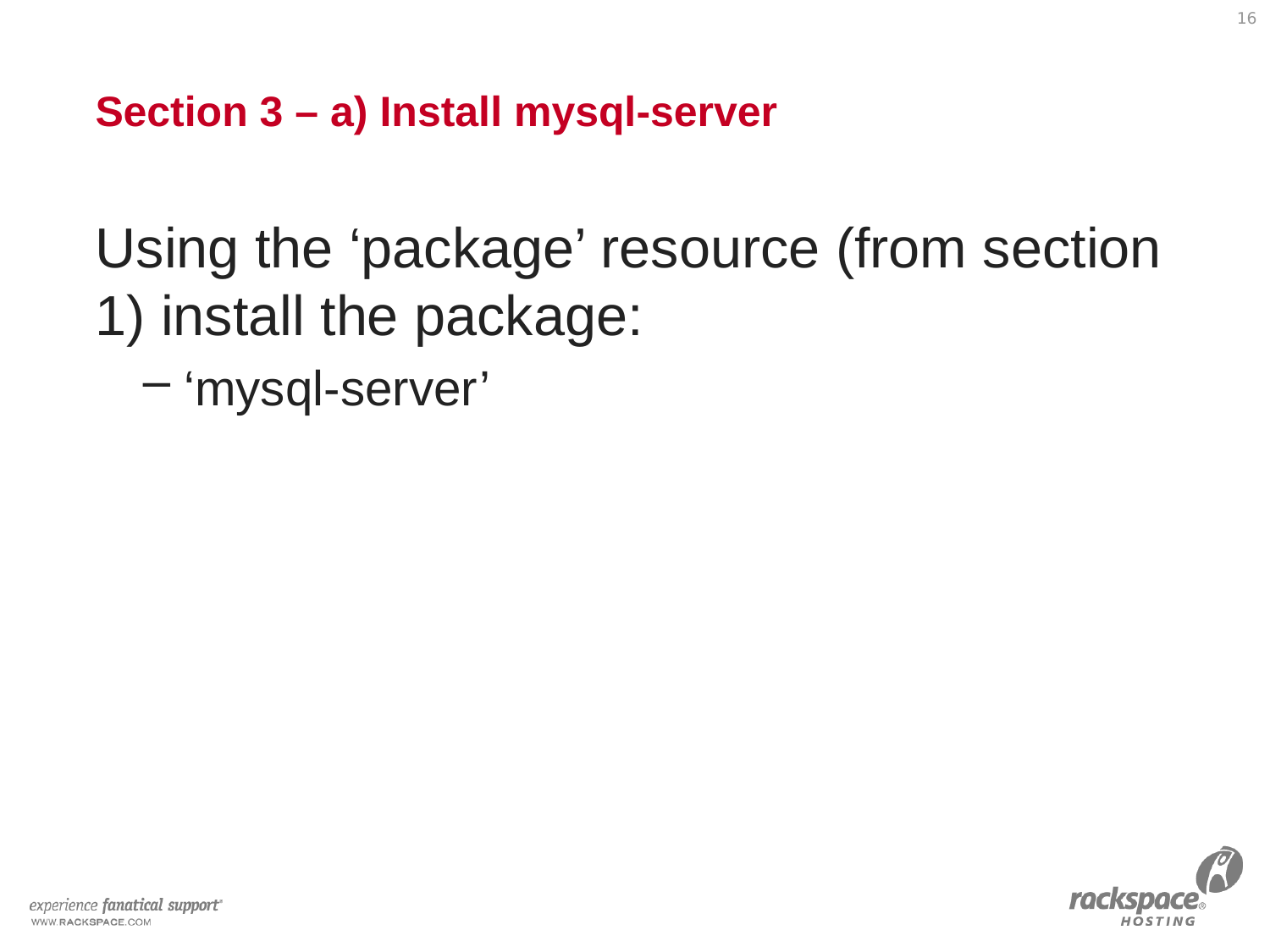

16
# Section 3 – a) Install mysql-server
Using the ‘package’ resource (from section 1) install the package:
 ‘mysql-server’